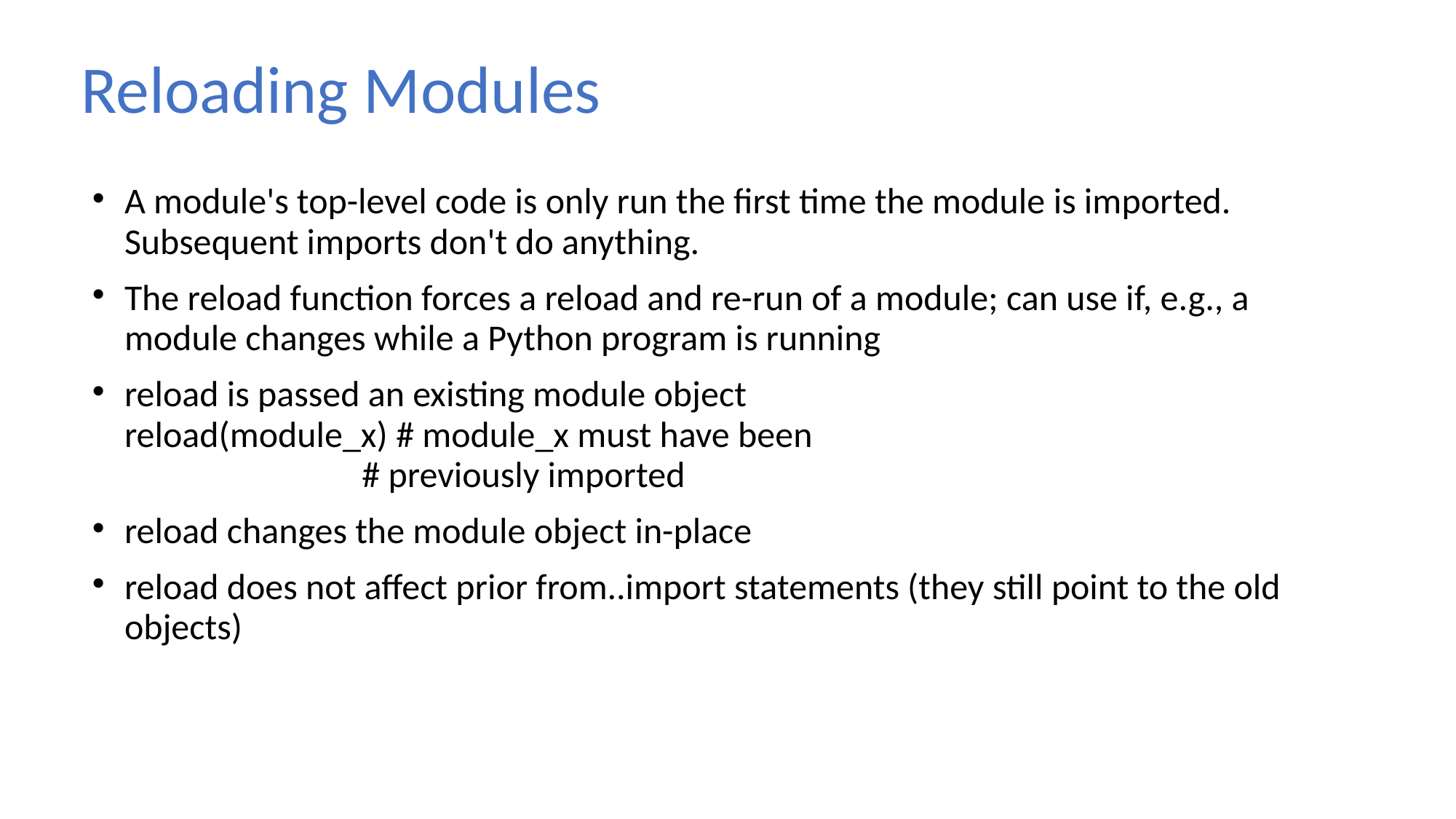

# Reloading Modules
A module's top-level code is only run the first time the module is imported.  Subsequent imports don't do anything.
The reload function forces a reload and re-run of a module; can use if, e.g., a module changes while a Python program is running
reload is passed an existing module object
reload(module_x) # module_x must have been
                             # previously imported
reload changes the module object in-place
reload does not affect prior from..import statements (they still point to the old objects)‏